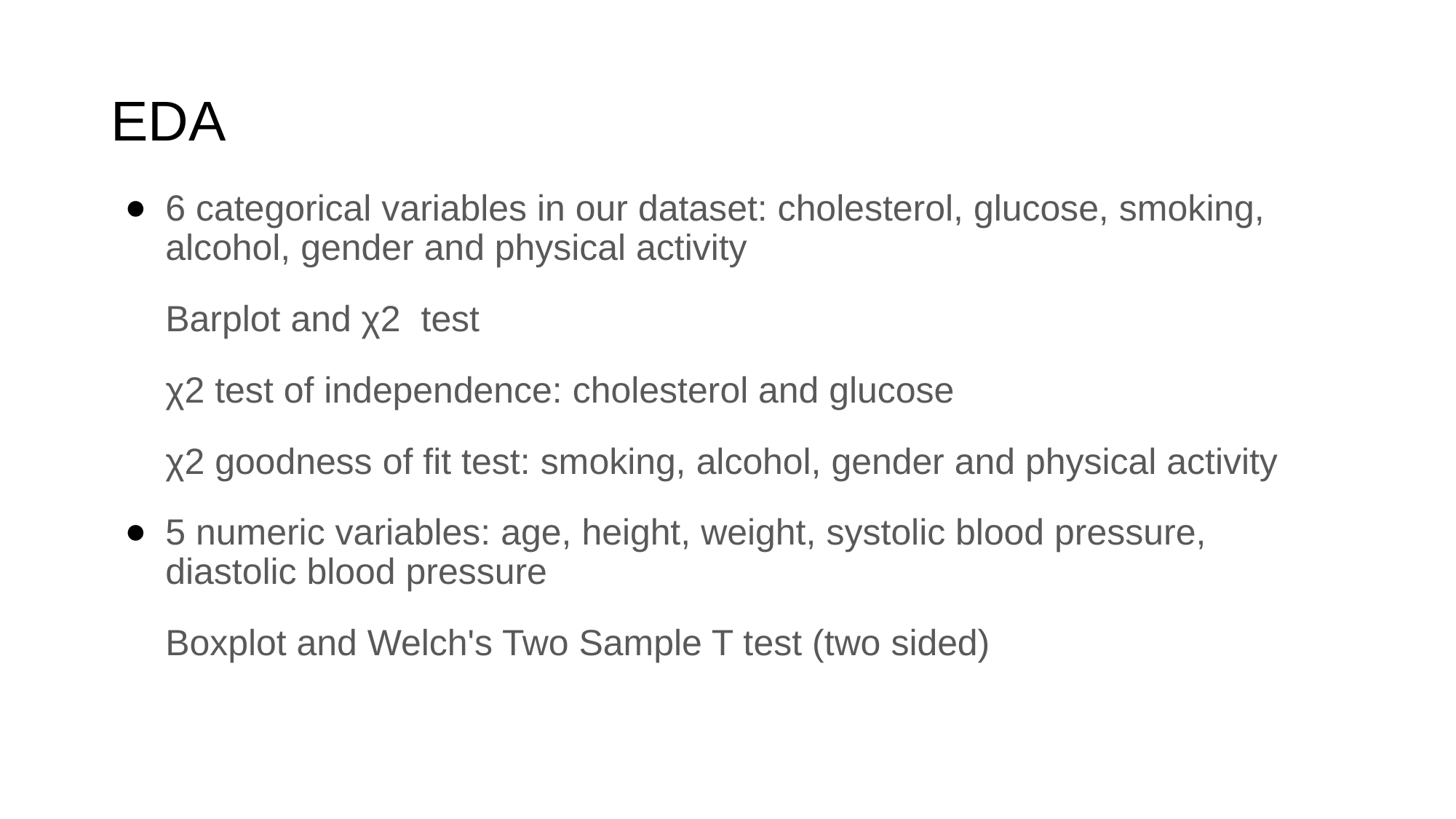

# EDA
6 categorical variables in our dataset: cholesterol, glucose, smoking, alcohol, gender and physical activity
Barplot and χ2  test
χ2 test of independence: cholesterol and glucose
χ2 goodness of fit test: smoking, alcohol, gender and physical activity
5 numeric variables: age, height, weight, systolic blood pressure, diastolic blood pressure
Boxplot and Welch's Two Sample T test (two sided)